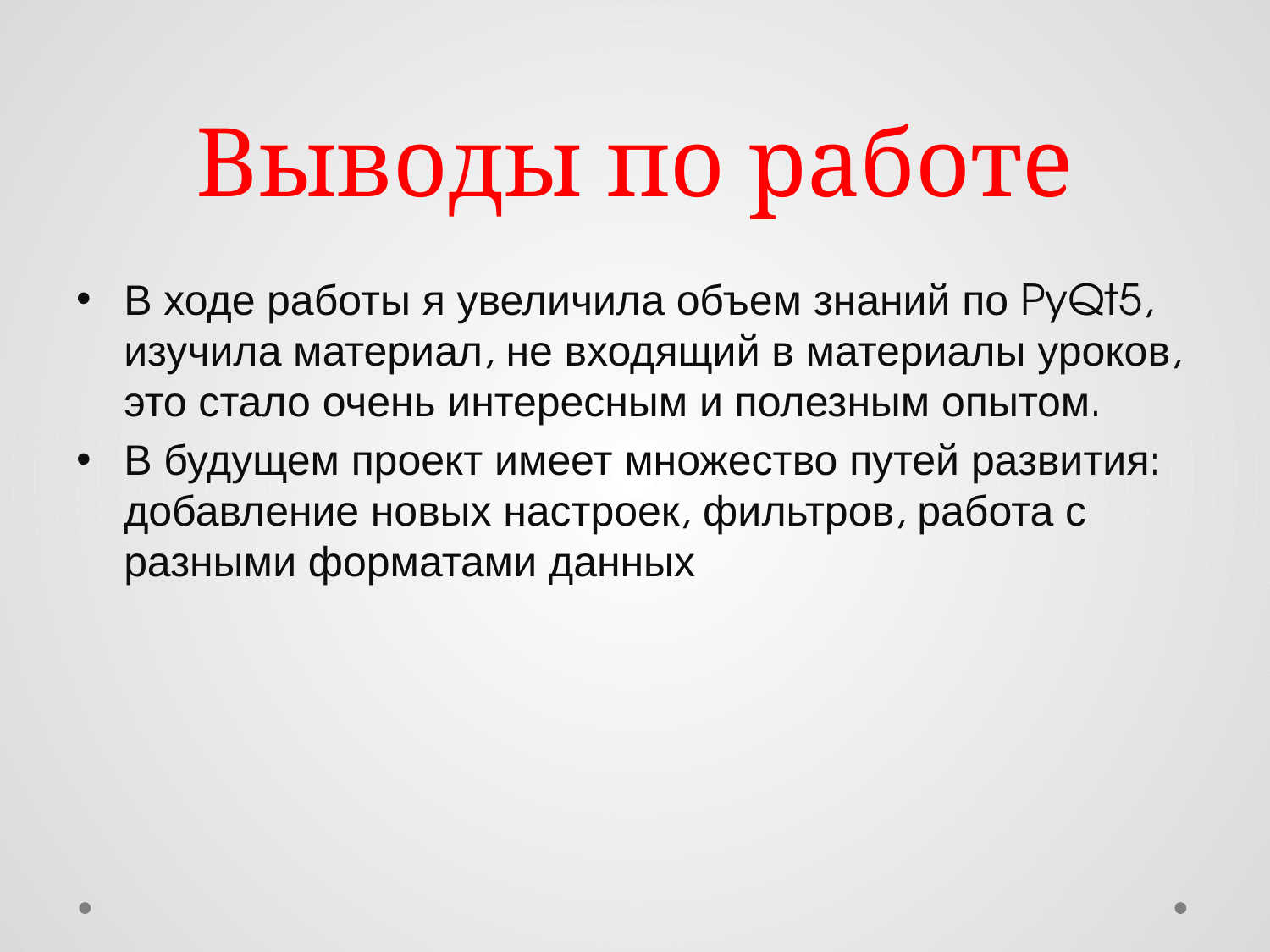

# Выводы по работе
В ходе работы я увеличила объем знаний по PyQt5, изучила материал, не входящий в материалы уроков, это стало очень интересным и полезным опытом.
В будущем проект имеет множество путей развития: добавление новых настроек, фильтров, работа с разными форматами данных